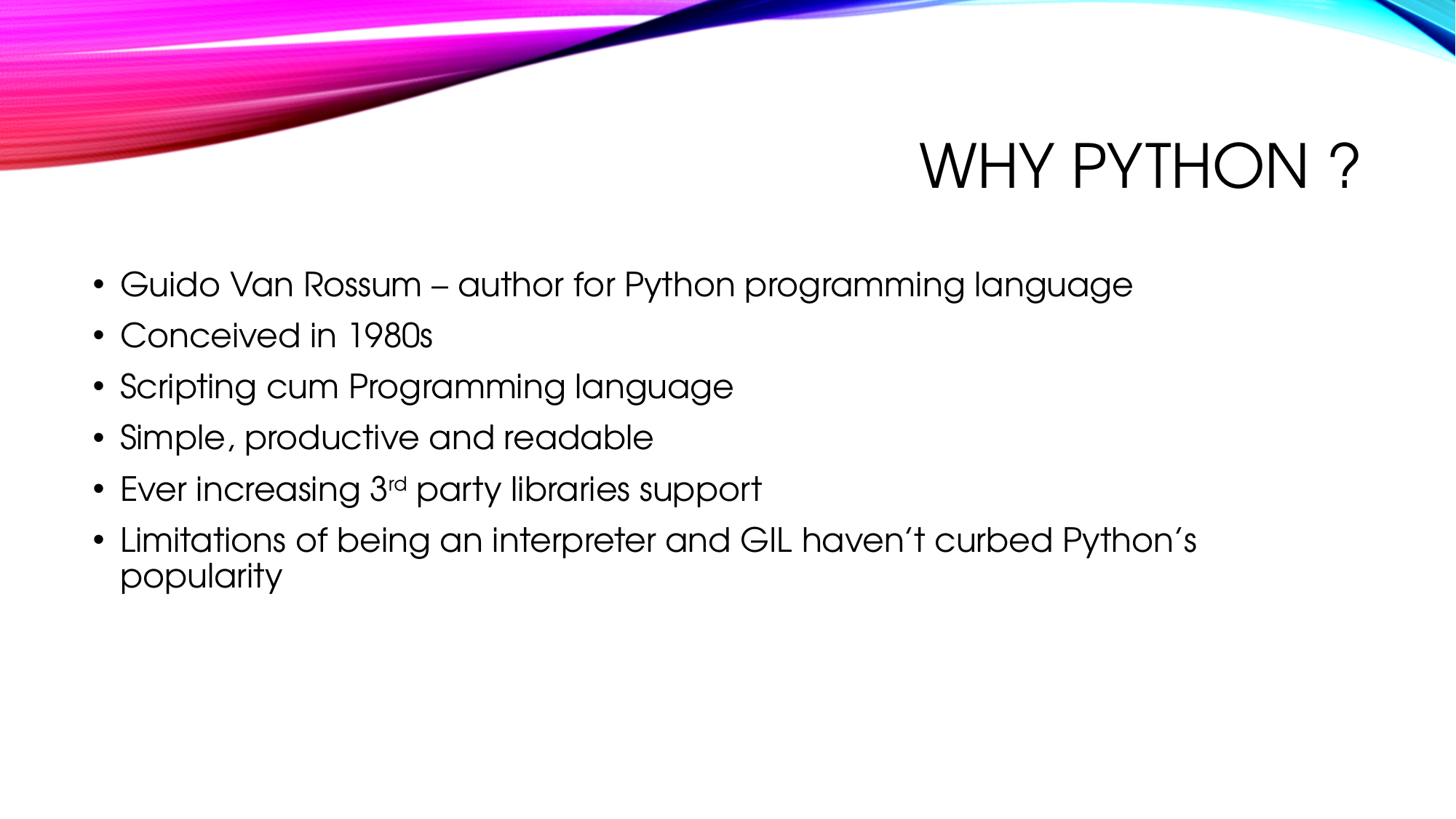

# Why python ?
Guido Van Rossum – author for Python programming language
Conceived in 1980s
Scripting cum Programming language
Simple, productive and readable
Ever increasing 3rd party libraries support
Limitations of being an interpreter and GIL haven’t curbed Python’s  popularity